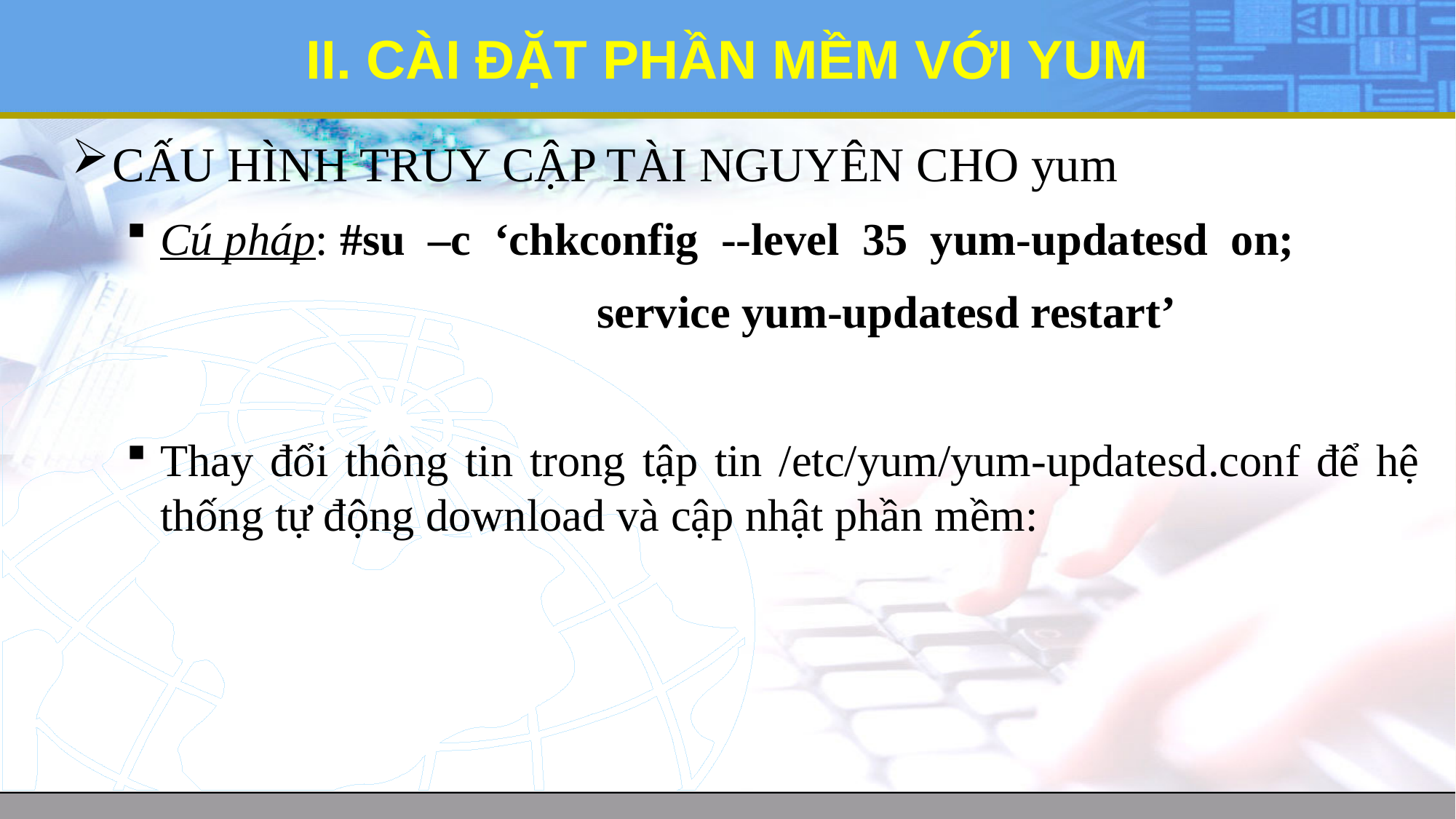

# II. CÀI ĐẶT PHẦN MỀM VỚI YUM
CẤU HÌNH TRUY CẬP TÀI NGUYÊN CHO yum
Cú pháp: #su  –c  ‘chkconfig  --level  35  yum-updatesd  on;
					service yum-updatesd restart’

Thay đổi thông tin trong tập tin /etc/yum/yum-updatesd.conf để hệ thống tự động download và cập nhật phần mềm: